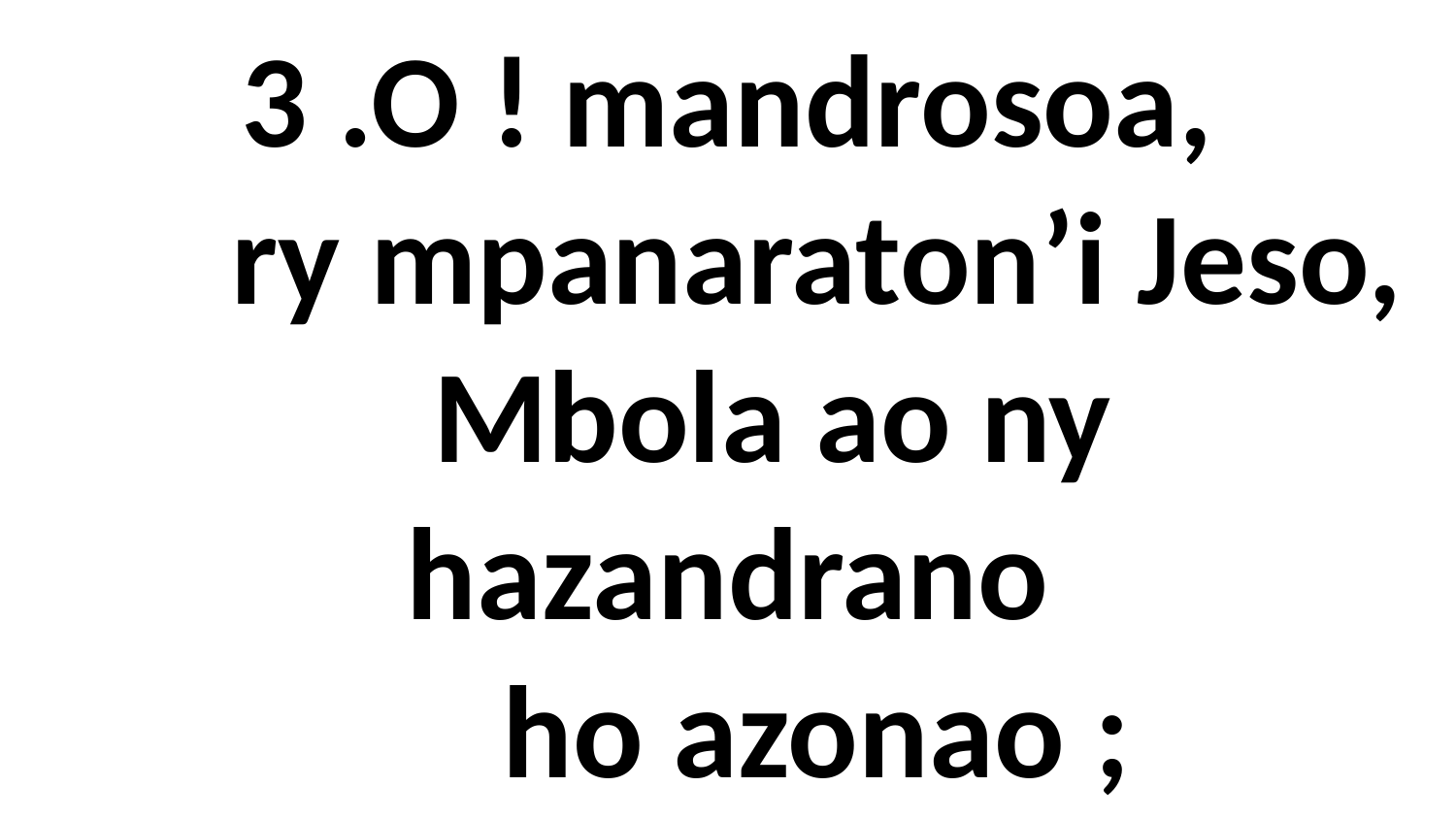

# 3 .O ! mandrosoa, ry mpanaraton’i Jeso, Mbola ao ny hazandrano ho azonao ;